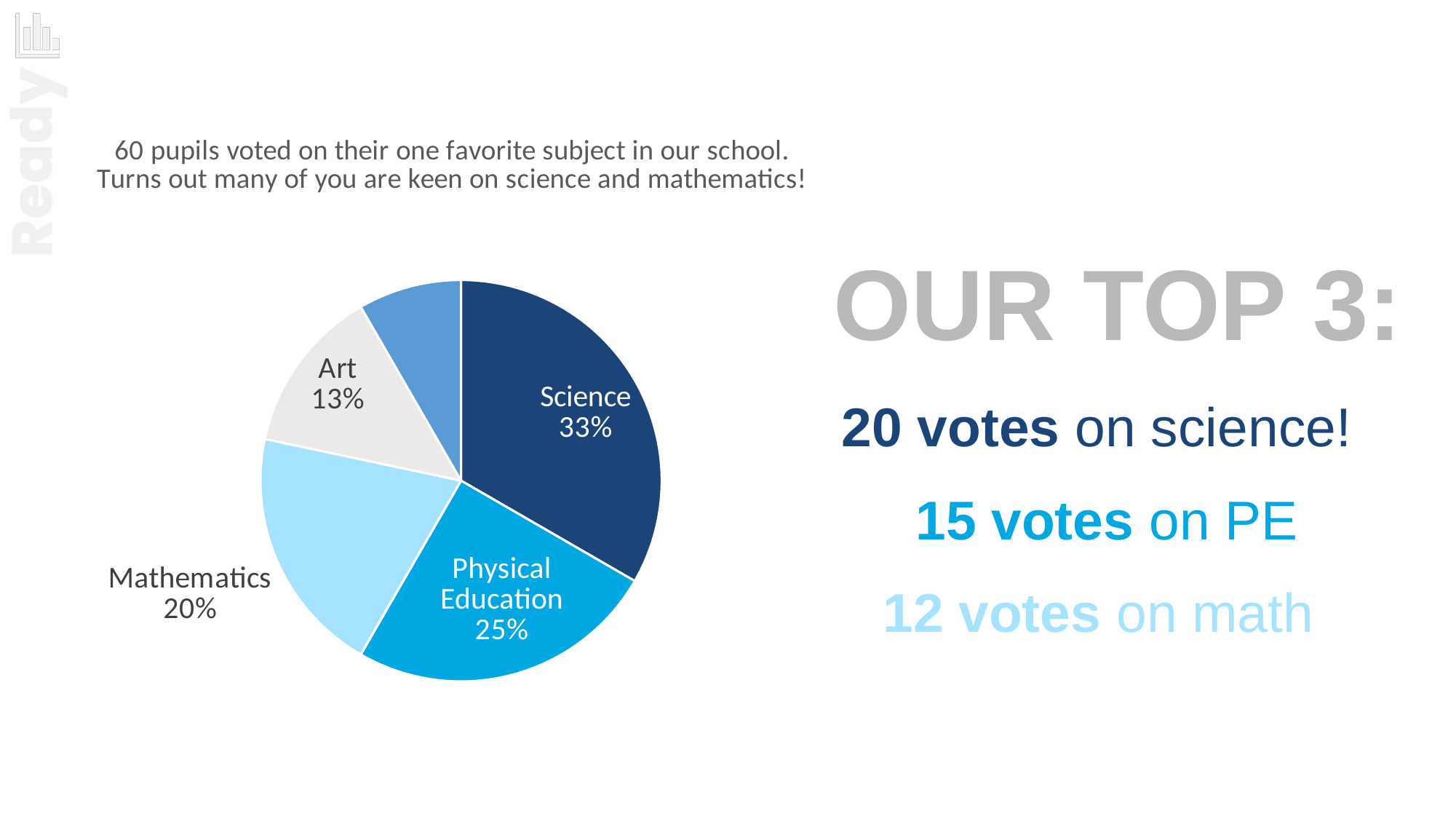

### Chart: 60 pupils voted on their one favorite subject in our school. Turns out many of you are keen on science and mathematics!

| Category | Votes |
|---|---|
| Science | 20.0 |
| Physical Education | 15.0 |
| Mathematics | 12.0 |
| Art | 8.0 |
| Music | 5.0 |
OUR TOP 3:
20 votes on science!
15 votes on PE
12 votes on math